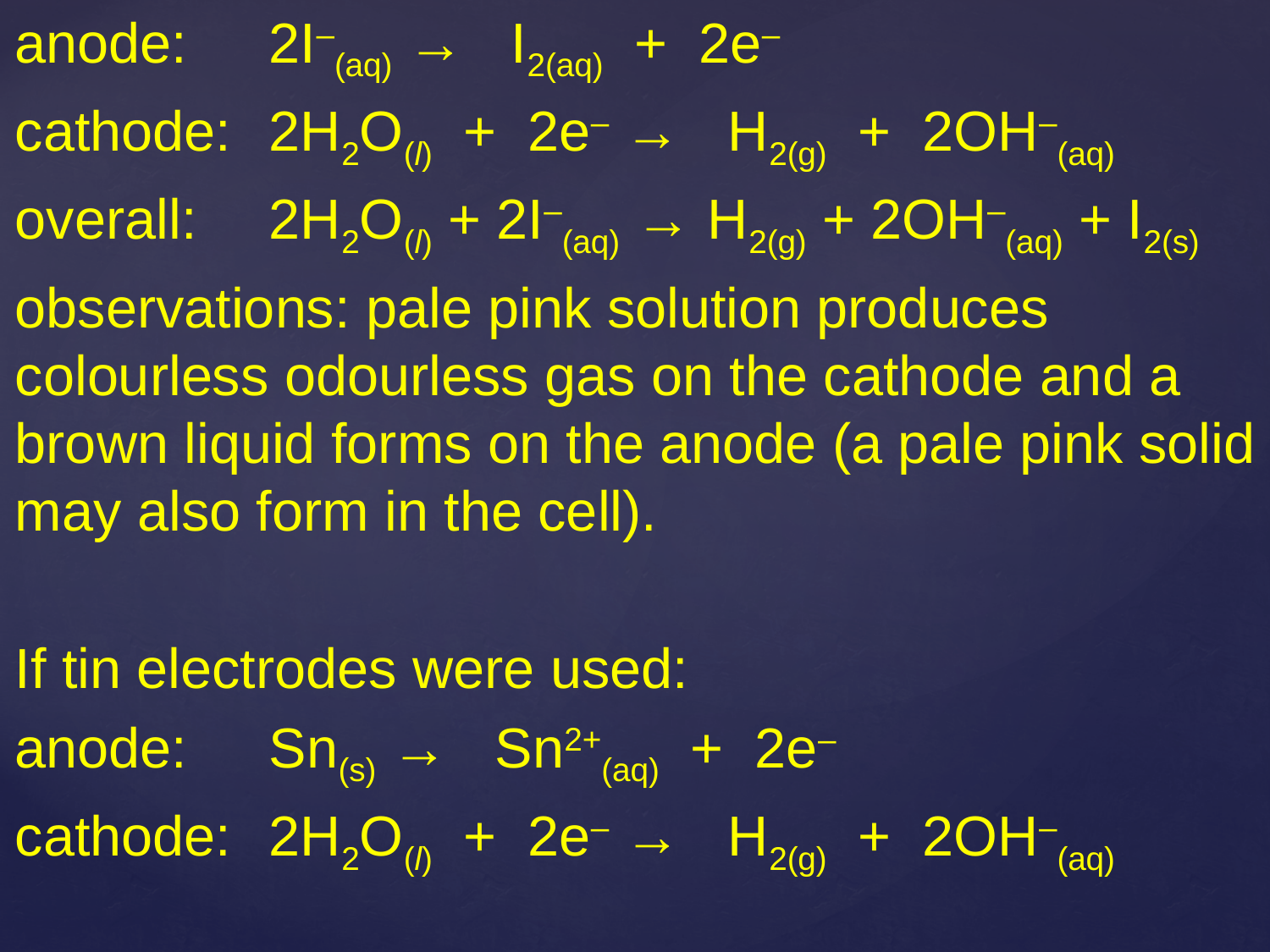

anode:	2I‒(aq) →   I2(aq)  +  2e‒
cathode:	2H2O(l)  +  2e‒ →   H2(g)  +  2OH‒(aq)
overall:	2H2O(l) + 2I‒(aq) → H2(g) + 2OH‒(aq) + I2(s)
observations: pale pink solution produces colourless odourless gas on the cathode and a brown liquid forms on the anode (a pale pink solid may also form in the cell).

If tin electrodes were used:
anode:	Sn(s) →   Sn2+(aq)  +  2e‒
cathode:	2H2O(l)  +  2e‒ →   H2(g)  +  2OH‒(aq)